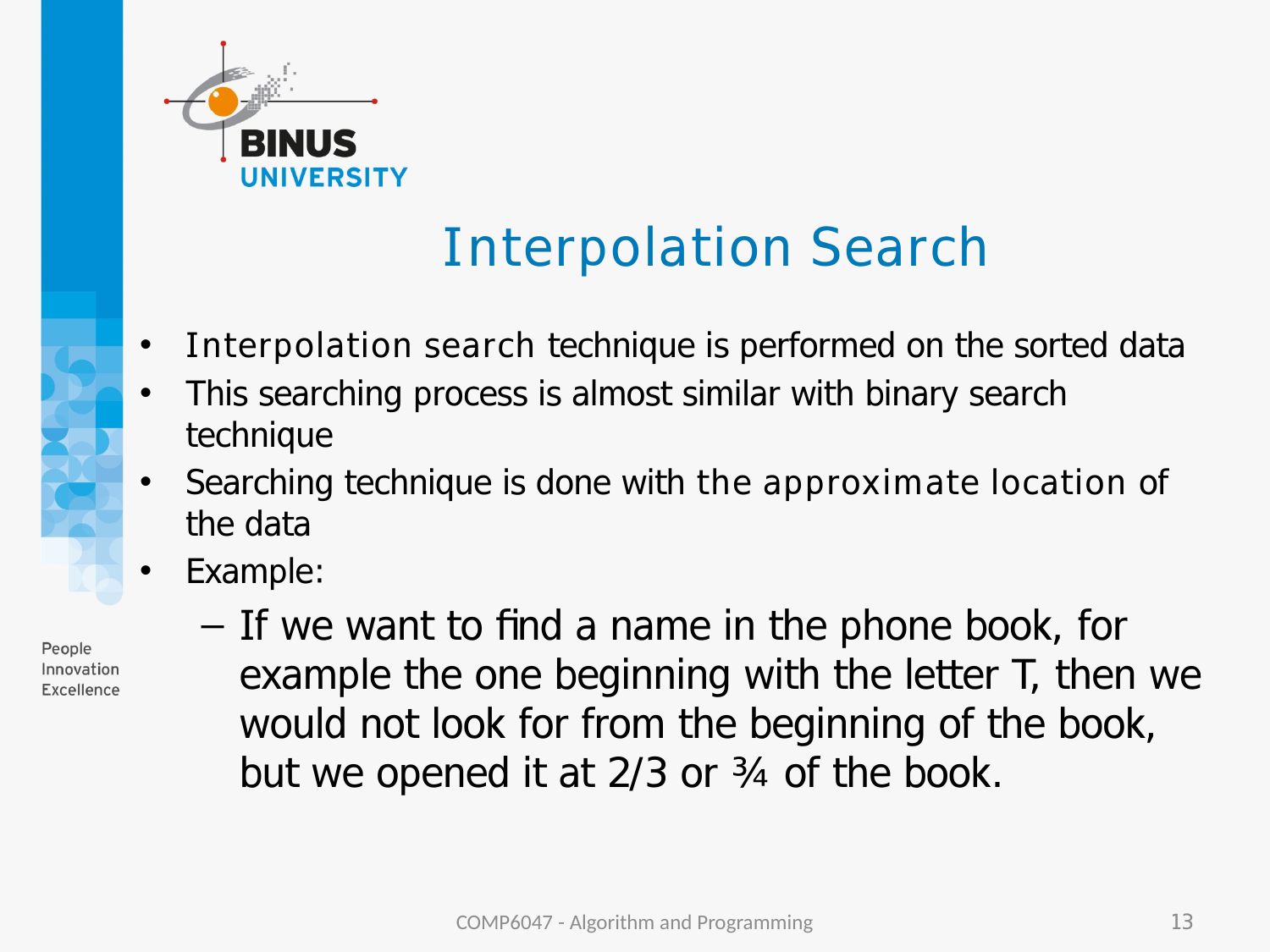

# Interpolation Search
Interpolation search technique is performed on the sorted data
This searching process is almost similar with binary search technique
Searching technique is done with the approximate location of the data
Example:
If we want to find a name in the phone book, for example the one beginning with the letter T, then we would not look for from the beginning of the book, but we opened it at 2/3 or ¾ of the book.
COMP6047 - Algorithm and Programming
13